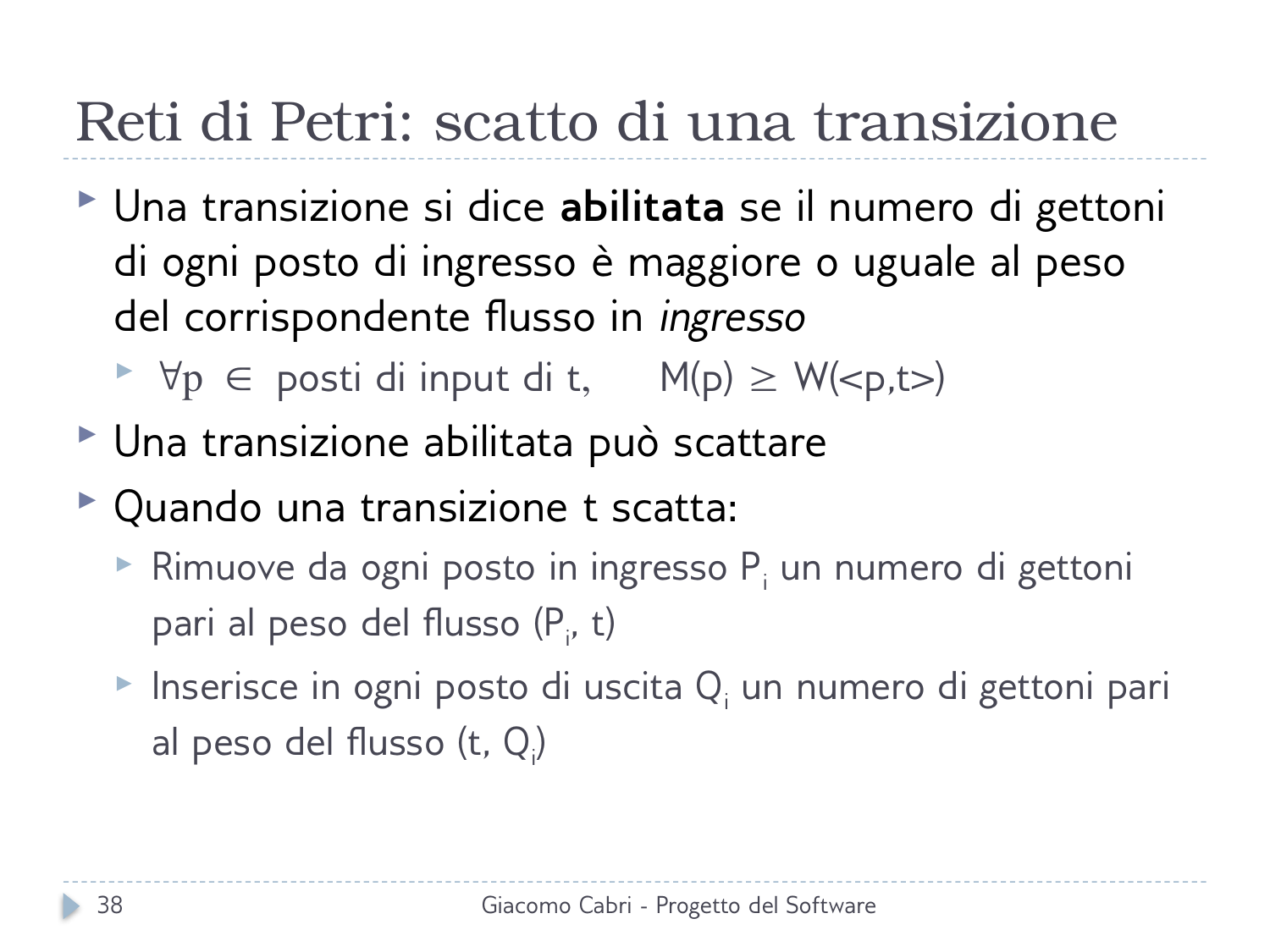

# Reti di Petri: scatto di una transizione
Una transizione si dice abilitata se il numero di gettoni di ogni posto di ingresso è maggiore o uguale al peso del corrispondente flusso in ingresso
∀p ∈ posti di input di t,	M(p) ≥ W(<p,t>)
Una transizione abilitata può scattare
Quando una transizione t scatta:
Rimuove da ogni posto in ingresso Pi un numero di gettoni pari al peso del flusso (Pi, t)
Inserisce in ogni posto di uscita Qi un numero di gettoni pari al peso del flusso (t, Qi)
38
Giacomo Cabri - Progetto del Software